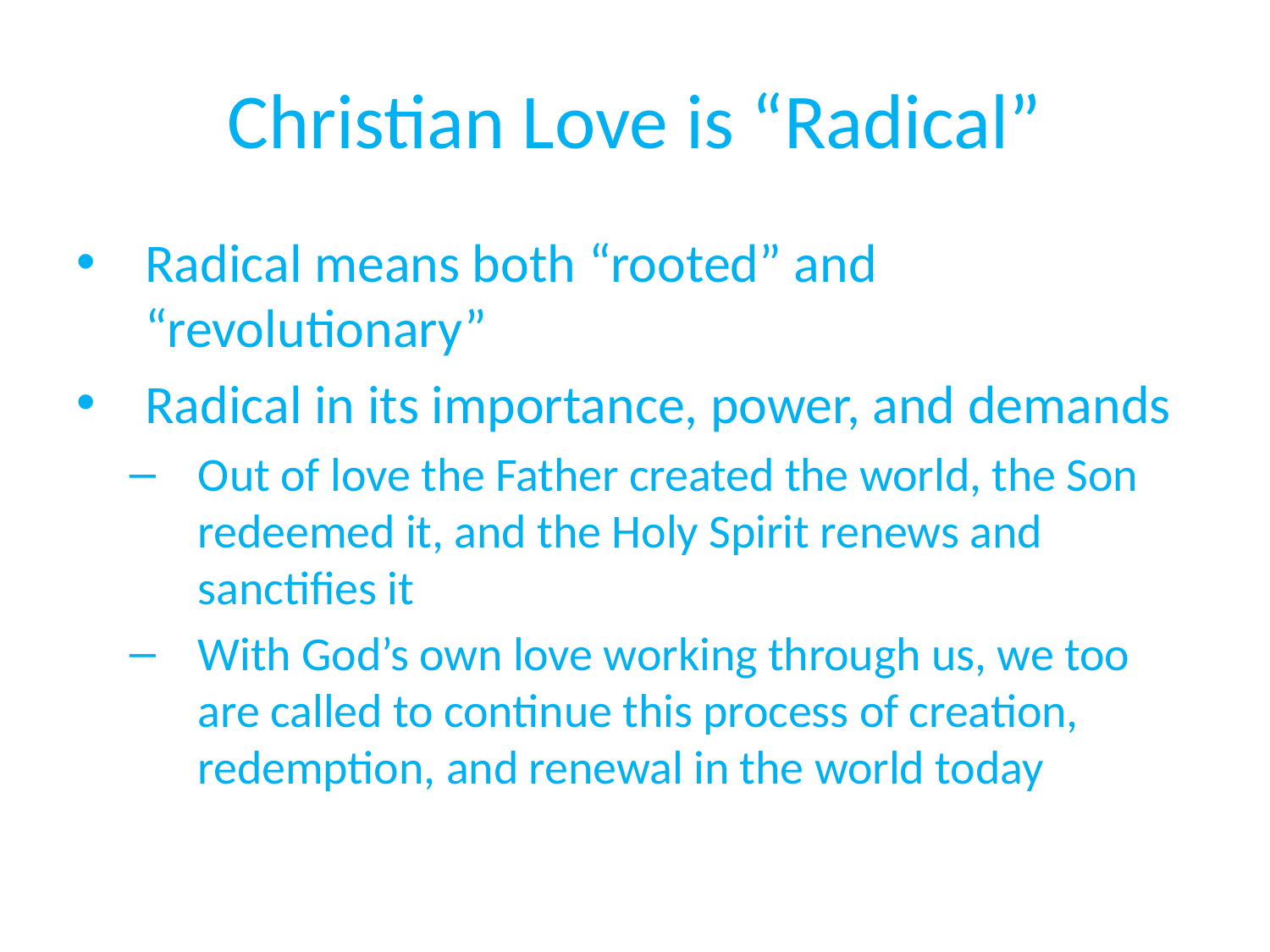

# Christian Love is “Radical”
Radical means both “rooted” and “revolutionary”
Radical in its importance, power, and demands
Out of love the Father created the world, the Son redeemed it, and the Holy Spirit renews and sanctifies it
With God’s own love working through us, we too are called to continue this process of creation, redemption, and renewal in the world today